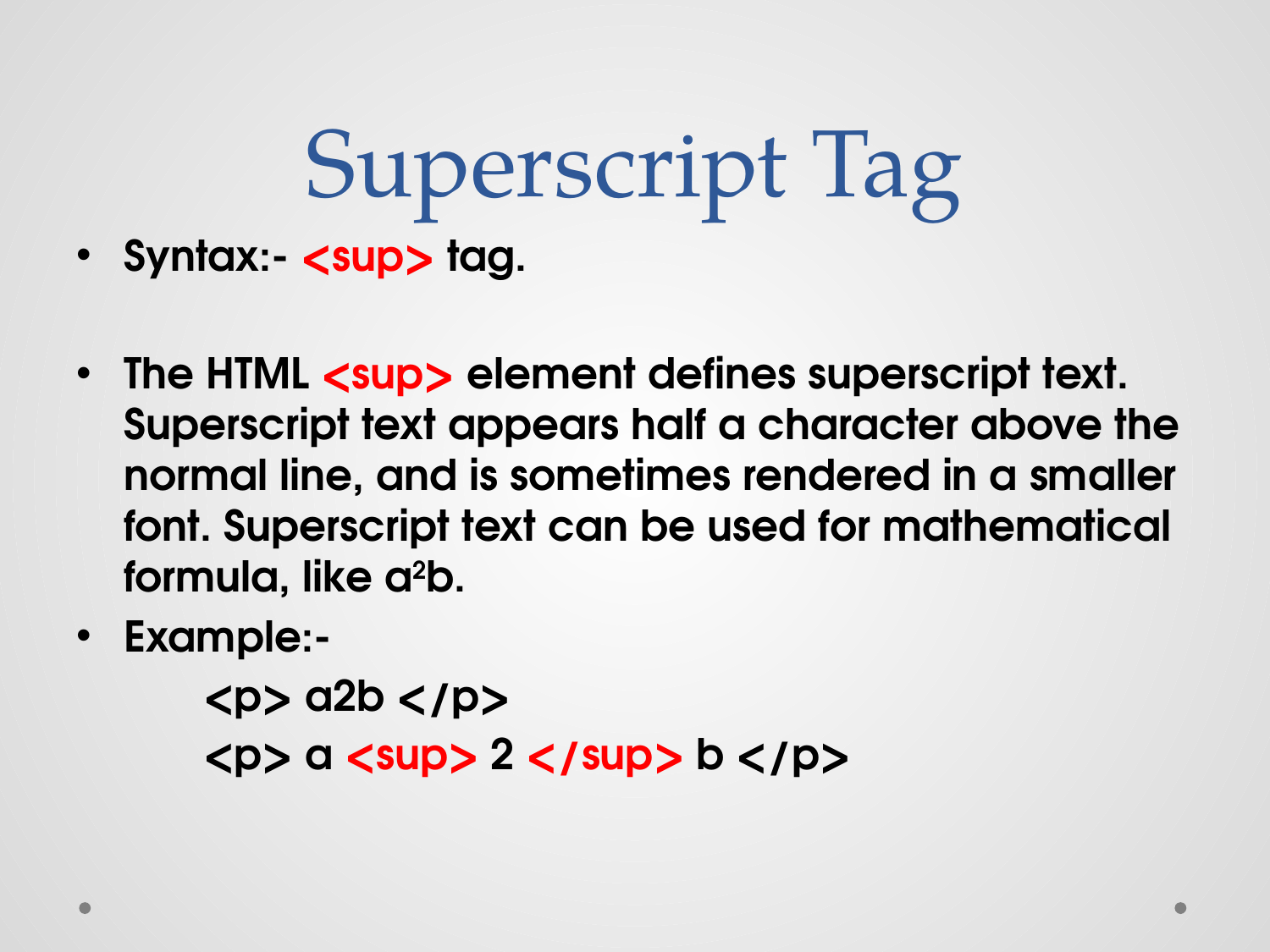

# Superscript Tag
Syntax:- <sup> tag.

The HTML <sup> element defines superscript text. Superscript text appears half a character above the normal line, and is sometimes rendered in a smaller font. Superscript text can be used for mathematical formula, like a2b.
Example:-
	<p> a2b </p>
	<p> a <sup> 2 </sup> b </p>